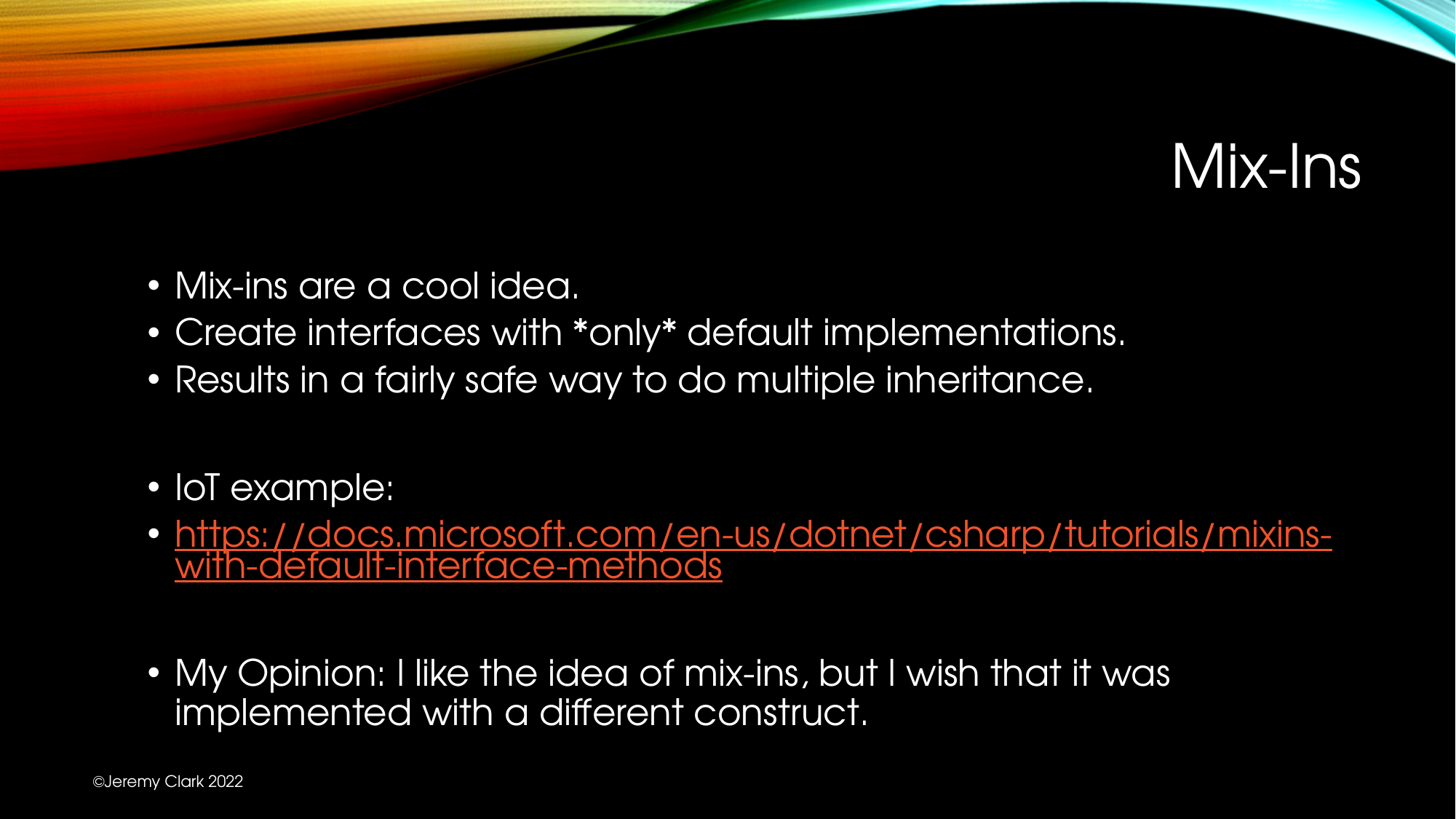

# Mix-Ins
Mix-ins are a cool idea.
Create interfaces with *only* default implementations.
Results in a fairly safe way to do multiple inheritance.

IoT example:
https://docs.microsoft.com/en-us/dotnet/csharp/tutorials/mixins-with-default-interface-methods

My Opinion: I like the idea of mix-ins, but I wish that it was implemented with a different construct.
©Jeremy Clark 2022